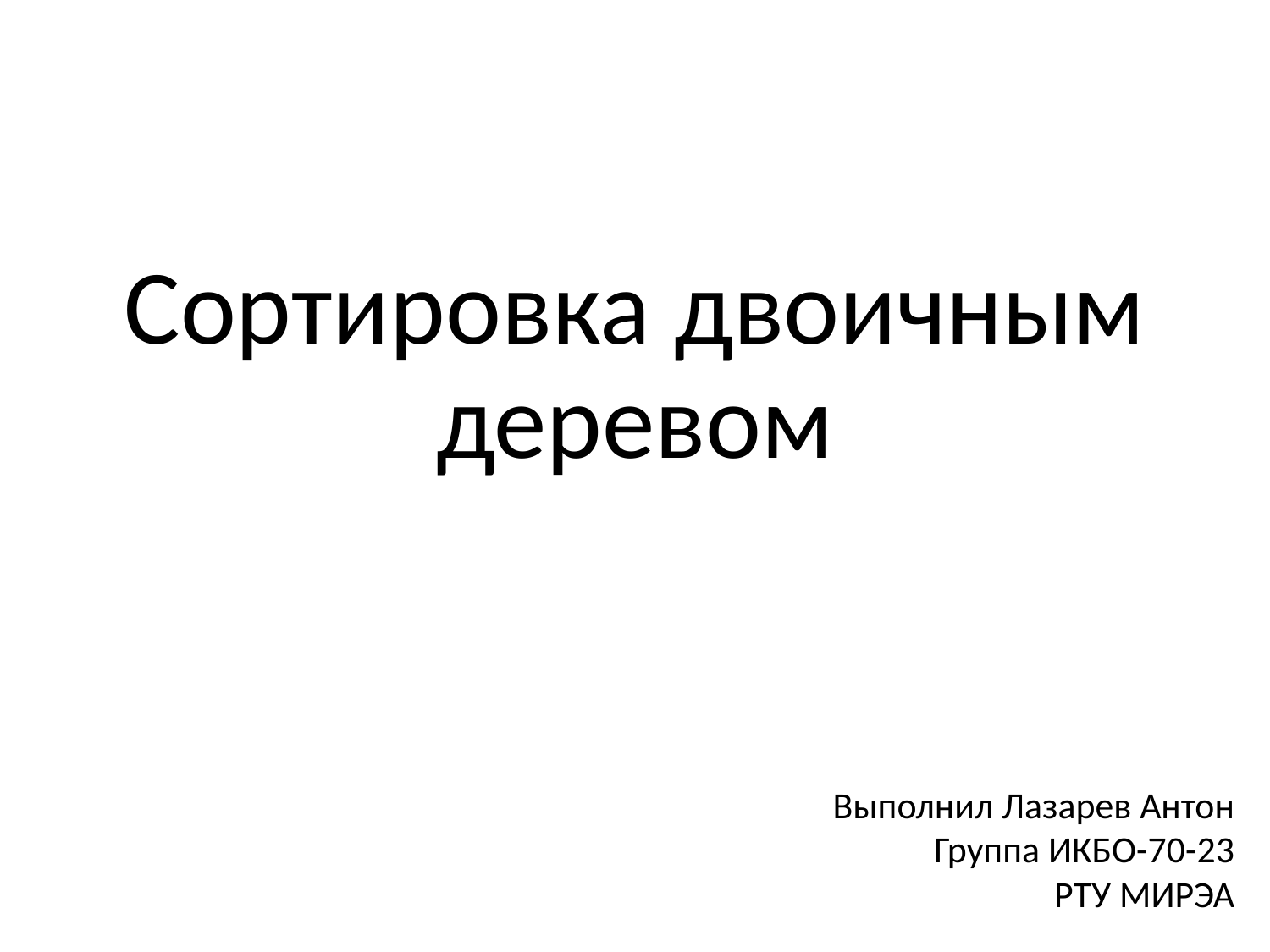

# Сортировка двоичным деревом

Выполнил Лазарев Антон
Группа ИКБО-70-23
РТУ МИРЭА